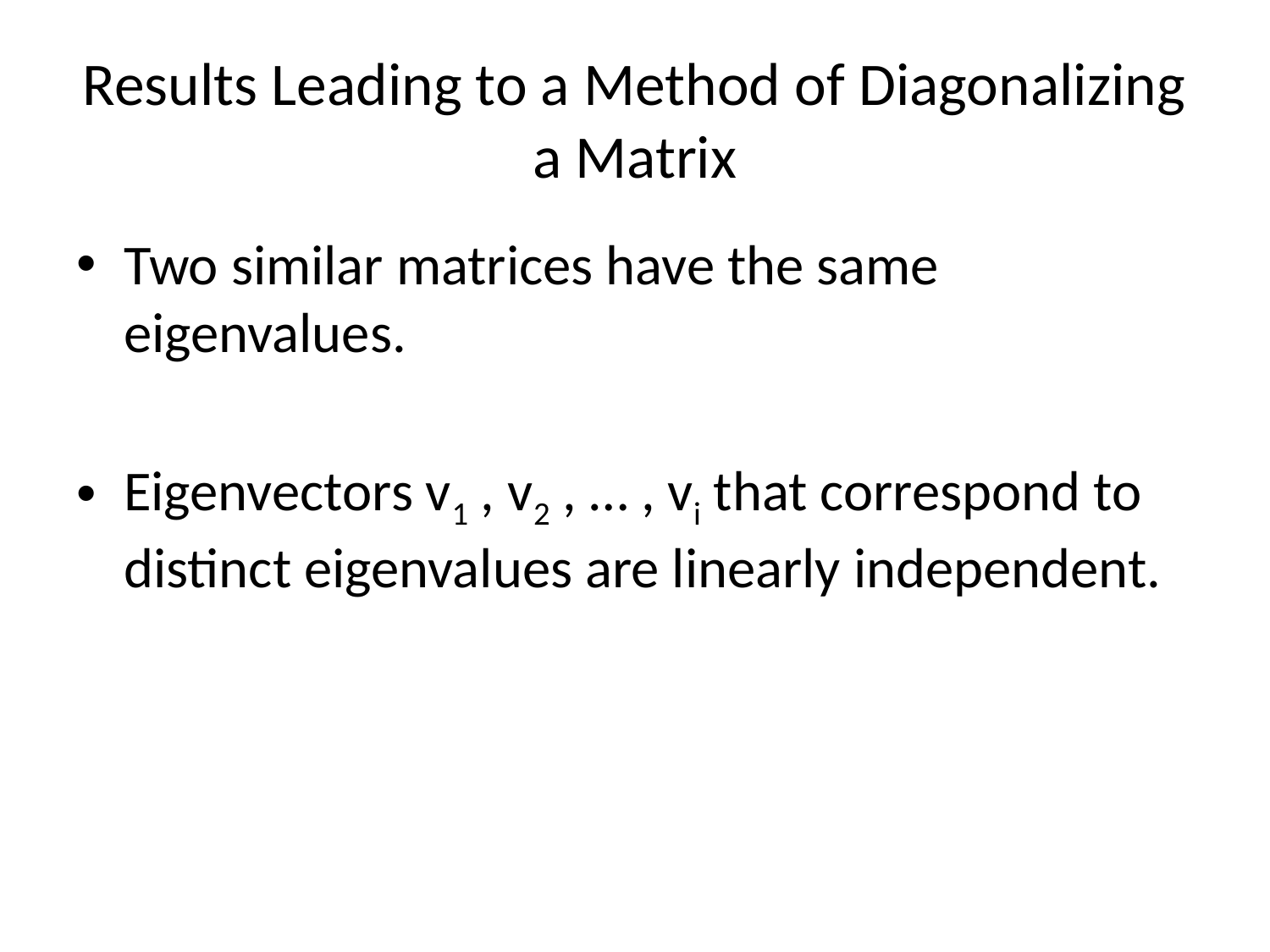

# Results Leading to a Method of Diagonalizing a Matrix
Two similar matrices have the same eigenvalues.

Eigenvectors v1 , v2 , … , vi that correspond to distinct eigenvalues are linearly independent.